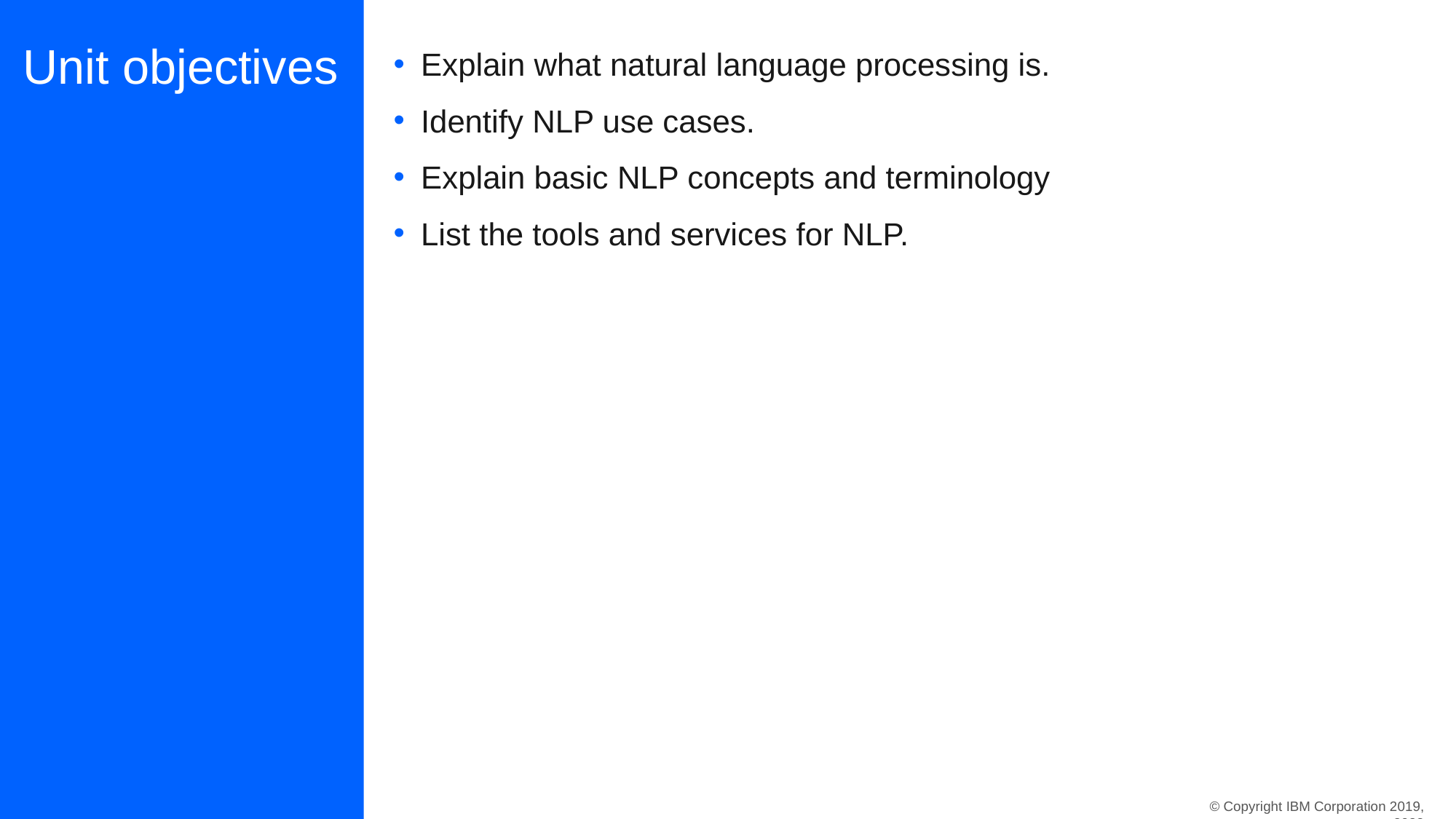

# Unit objectives
Explain what natural language processing is.
Identify NLP use cases.
Explain basic NLP concepts and terminology
List the tools and services for NLP.

© Copyright IBM Corporation 2019, 2022